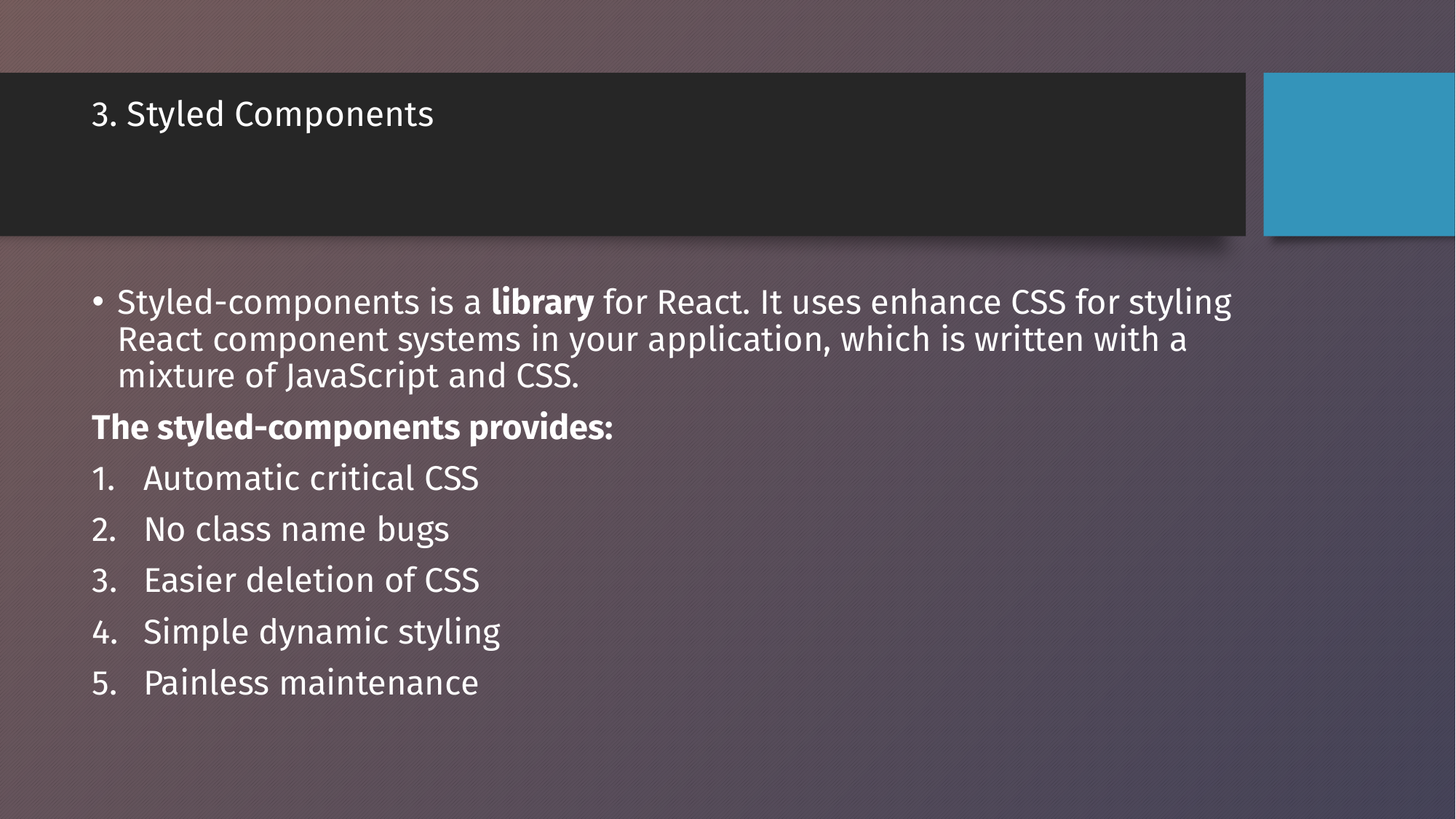

# 3. Styled Components
Styled-components is a library for React. It uses enhance CSS for styling React component systems in your application, which is written with a mixture of JavaScript and CSS.
The styled-components provides:
Automatic critical CSS
No class name bugs
Easier deletion of CSS
Simple dynamic styling
Painless maintenance